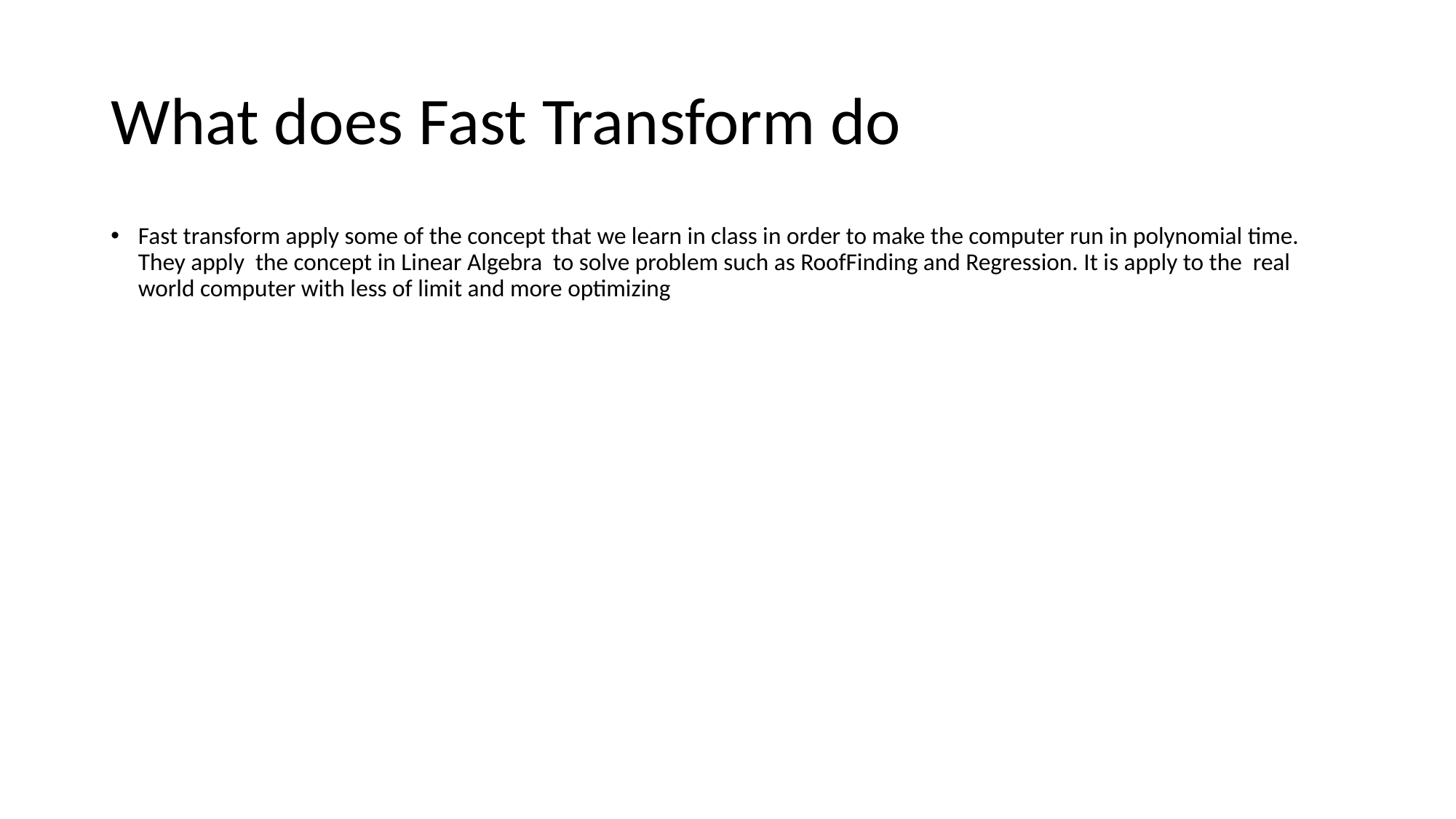

# What does Fast Transform do
Fast transform apply some of the concept that we learn in class in order to make the computer run in polynomial time. They apply  the concept in Linear Algebra  to solve problem such as RoofFinding and Regression. It is apply to the  real world computer with less of limit and more optimizing